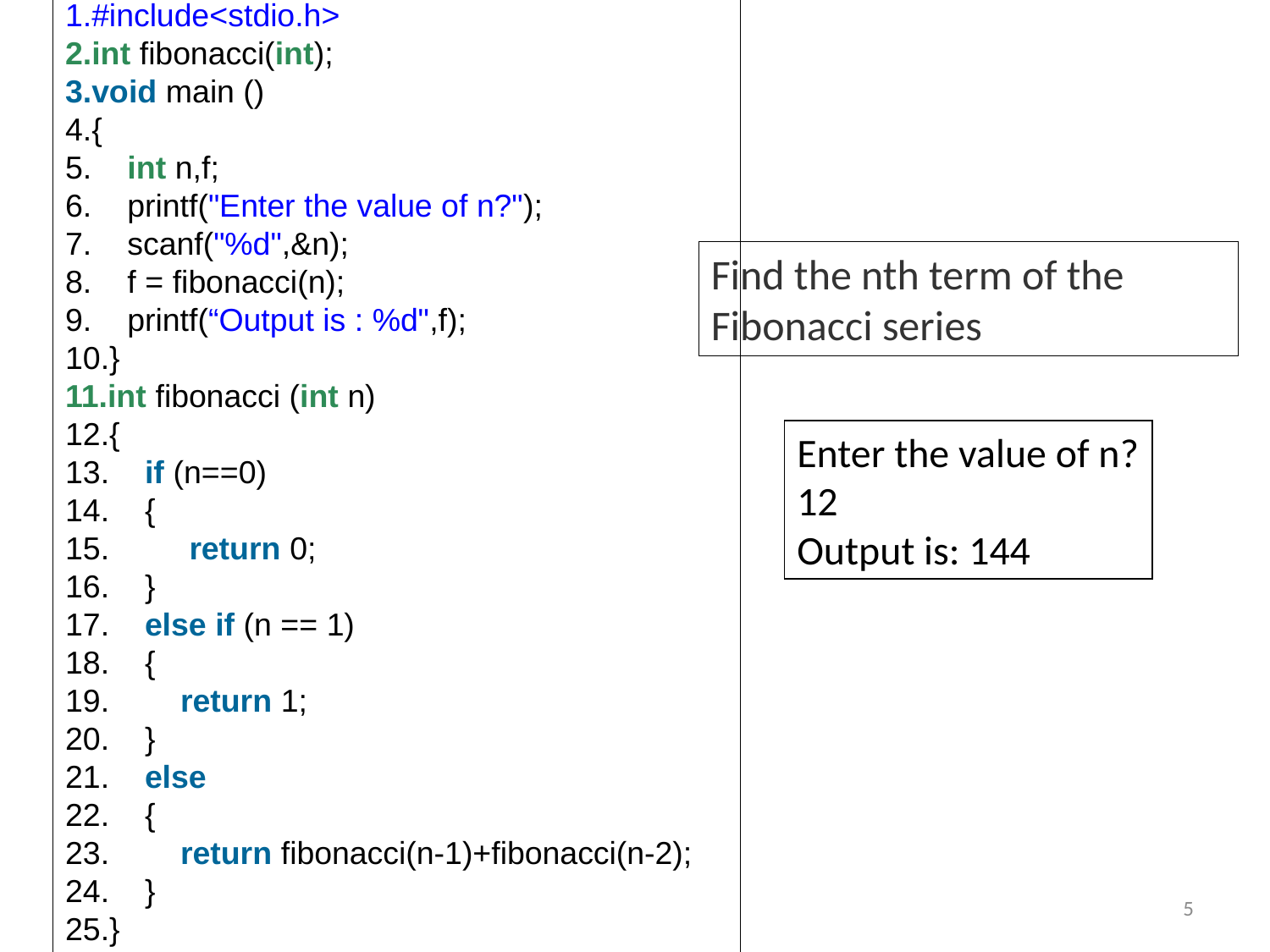

#include<stdio.h>
int fibonacci(int);
void main ()
{
    int n,f;
    printf("Enter the value of n?");
    scanf("%d",&n);
    f = fibonacci(n);
    printf(“Output is : %d",f);
}
int fibonacci (int n)
{
    if (n==0)
    {
         return 0;
    }
    else if (n == 1)
    {
        return 1;
    }
    else
    {
        return fibonacci(n-1)+fibonacci(n-2);
    }
}
Find the nth term of the Fibonacci series
Enter the value of n?
12
Output is: 144
5